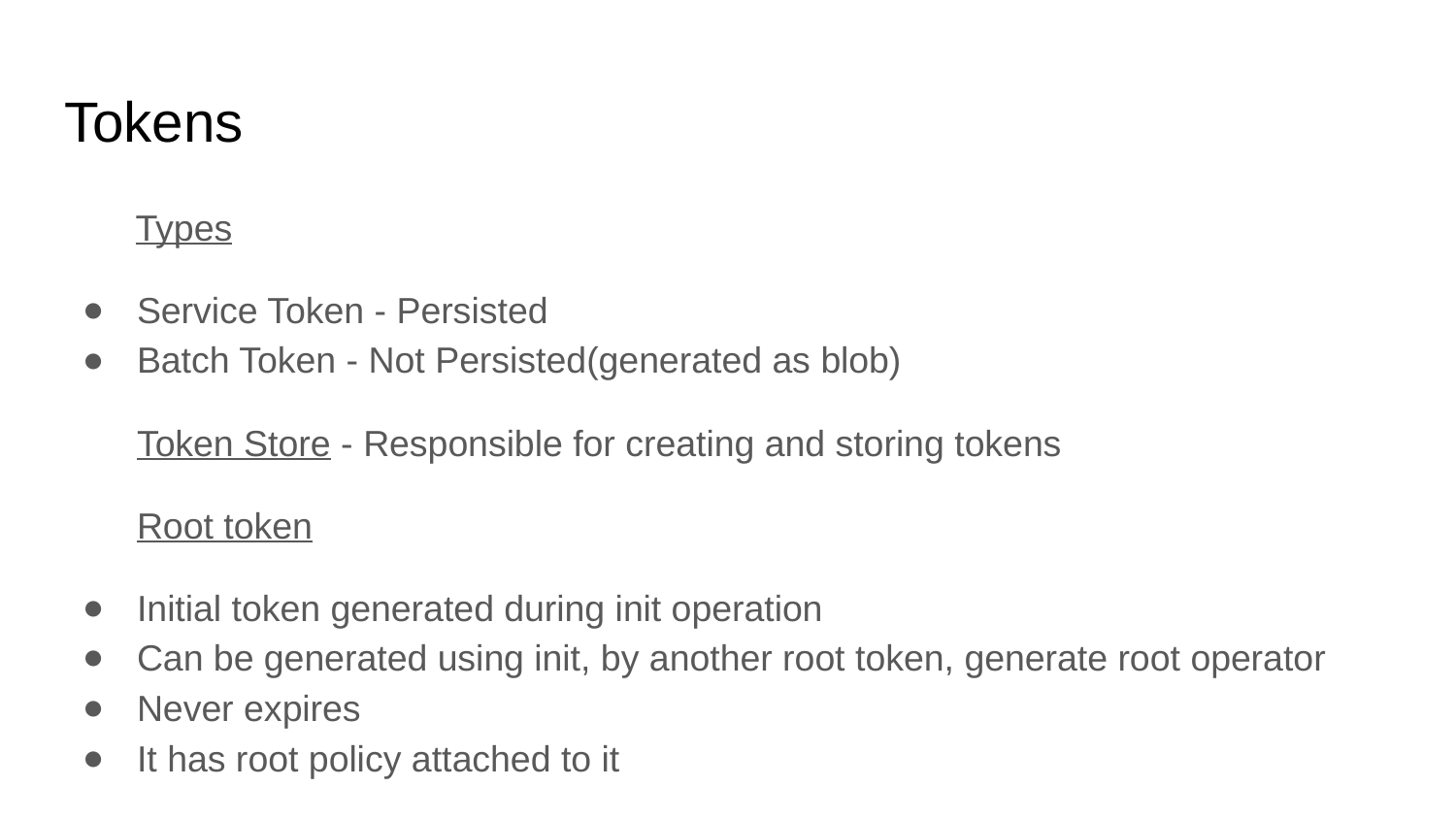

# Tokens
       Types
Service Token - Persisted
Batch Token - Not Persisted(generated as blob)
Token Store - Responsible for creating and storing tokens
Root token
Initial token generated during init operation
Can be generated using init, by another root token, generate root operator
Never expires
It has root policy attached to it